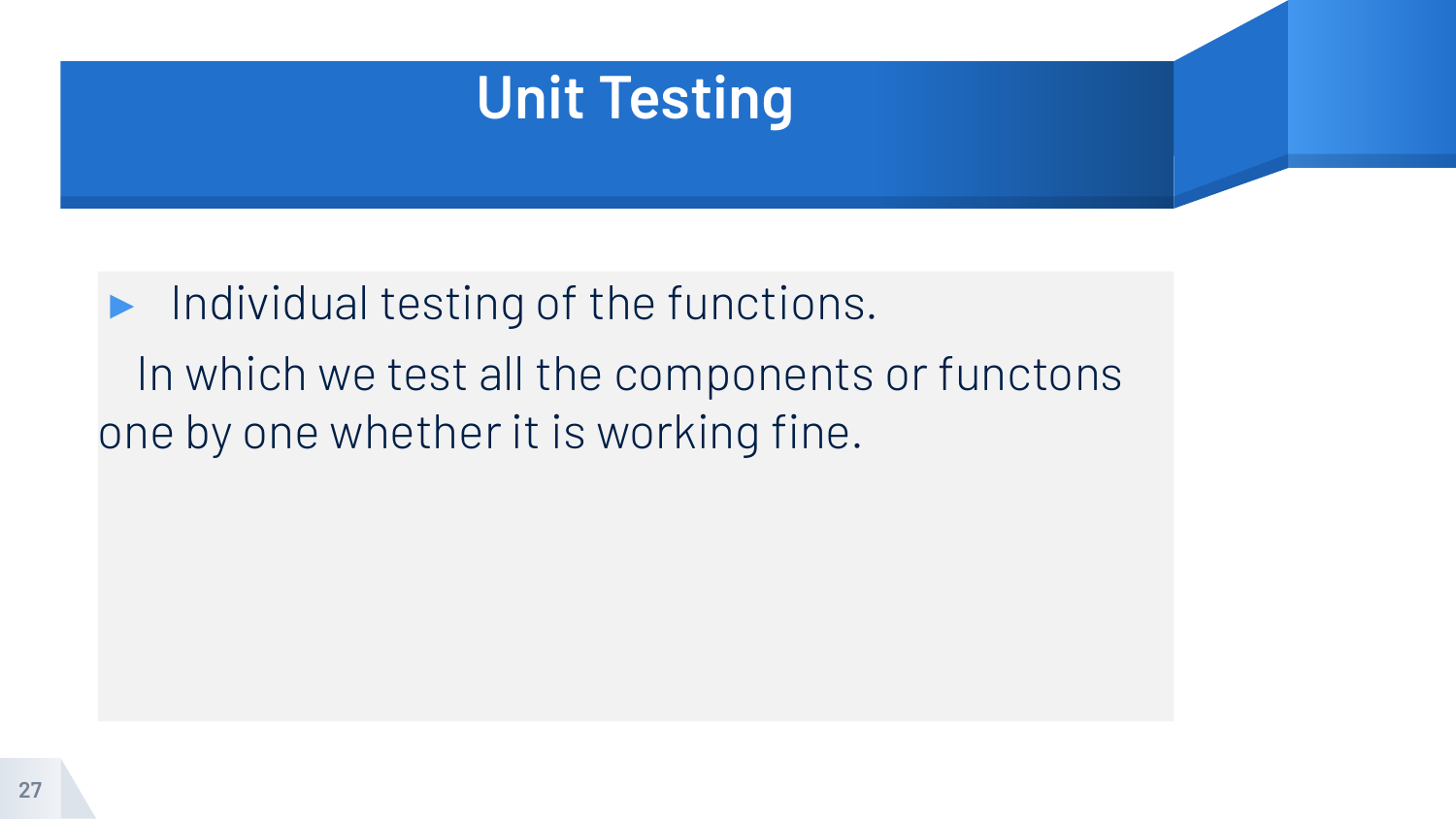

# Unit Testing
Individual testing of the functions.
    In which we test all the components or functons one by one whether it is working fine.

27